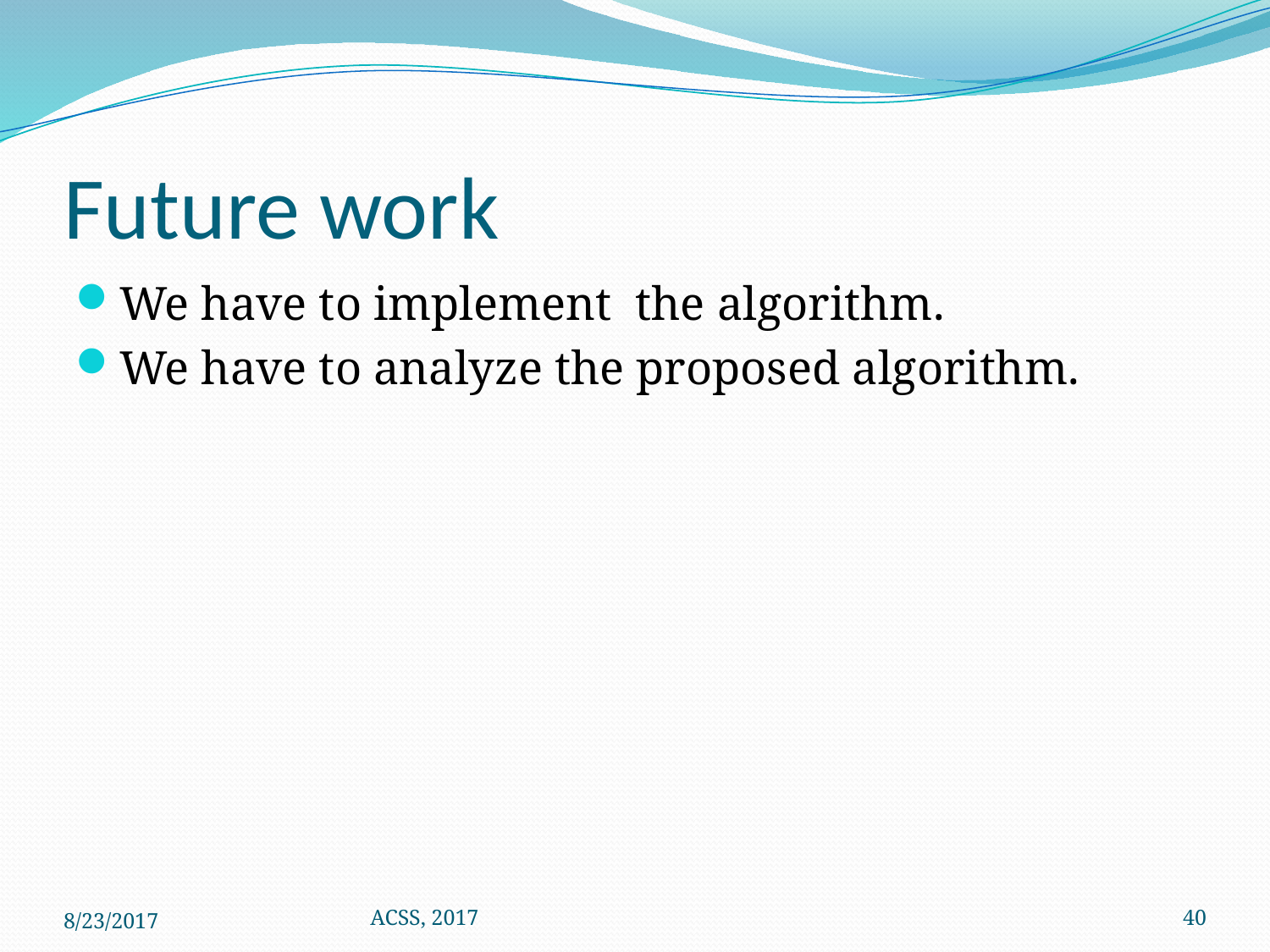

# Future work
We have to implement  the algorithm.
We have to analyze the proposed algorithm.

8/23/2017
ACSS, 2017
40